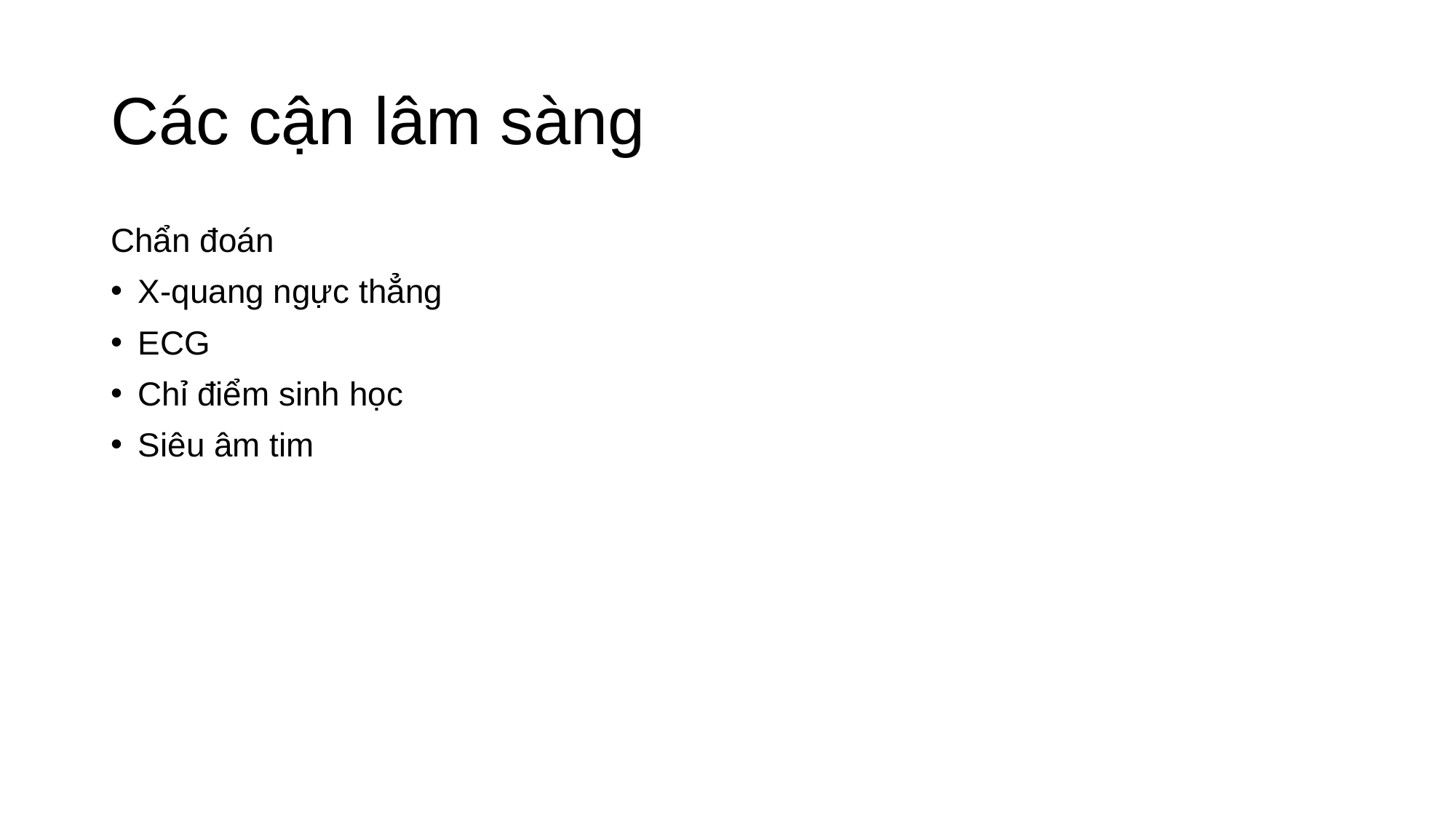

# Các cận lâm sàng
Chẩn đoán
X-quang ngực thẳng
ECG
Chỉ điểm sinh học
Siêu âm tim